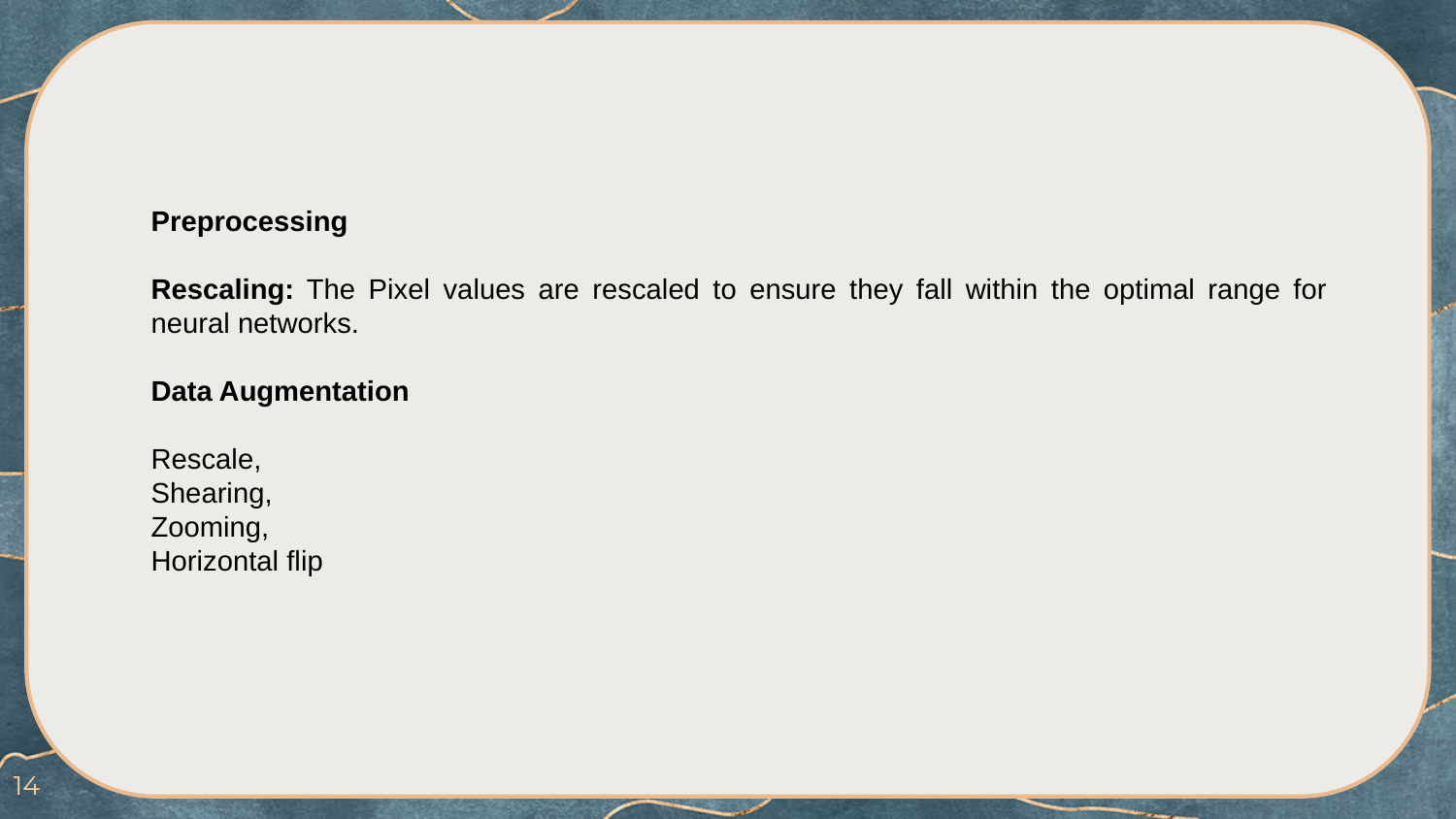

Preprocessing

Rescaling: The Pixel values are rescaled to ensure they fall within the optimal range for neural networks.

Data Augmentation

Rescale,
Shearing,
Zooming,
Horizontal flip

14